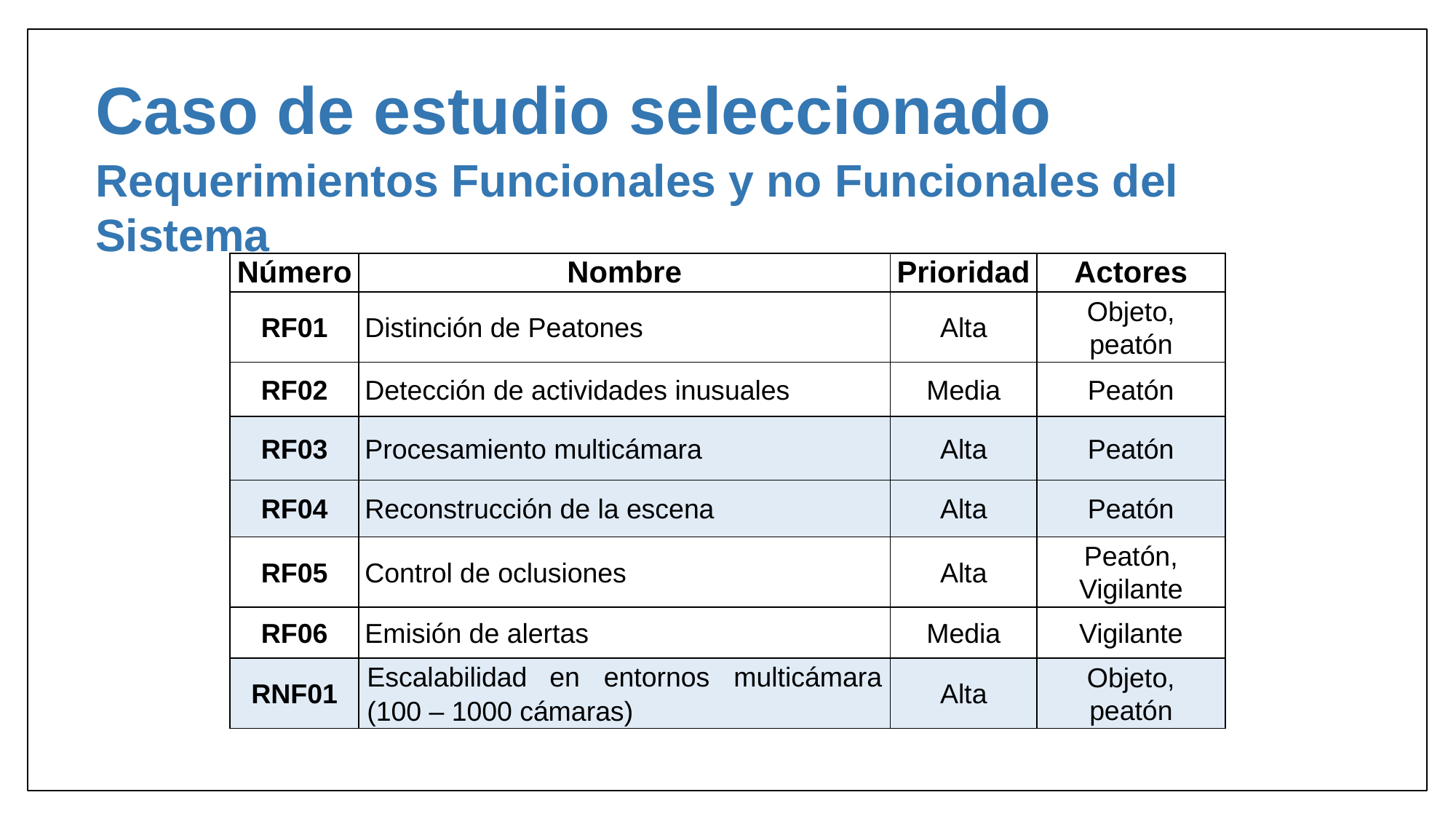

Caso de estudio seleccionado
Requerimientos Funcionales y no Funcionales del Sistema
| Número | Nombre | Prioridad | Actores |
| --- | --- | --- | --- |
| RF01 | Distinción de Peatones | Alta | Objeto, peatón |
| RF02 | Detección de actividades inusuales | Media | Peatón |
| RF03 | Procesamiento multicámara | Alta | Peatón |
| RF04 | Reconstrucción de la escena | Alta | Peatón |
| RF05 | Control de oclusiones | Alta | Peatón, Vigilante |
| RF06 | Emisión de alertas | Media | Vigilante |
| RNF01 | Escalabilidad en entornos multicámara (100 – 1000 cámaras) | Alta | Objeto, peatón |